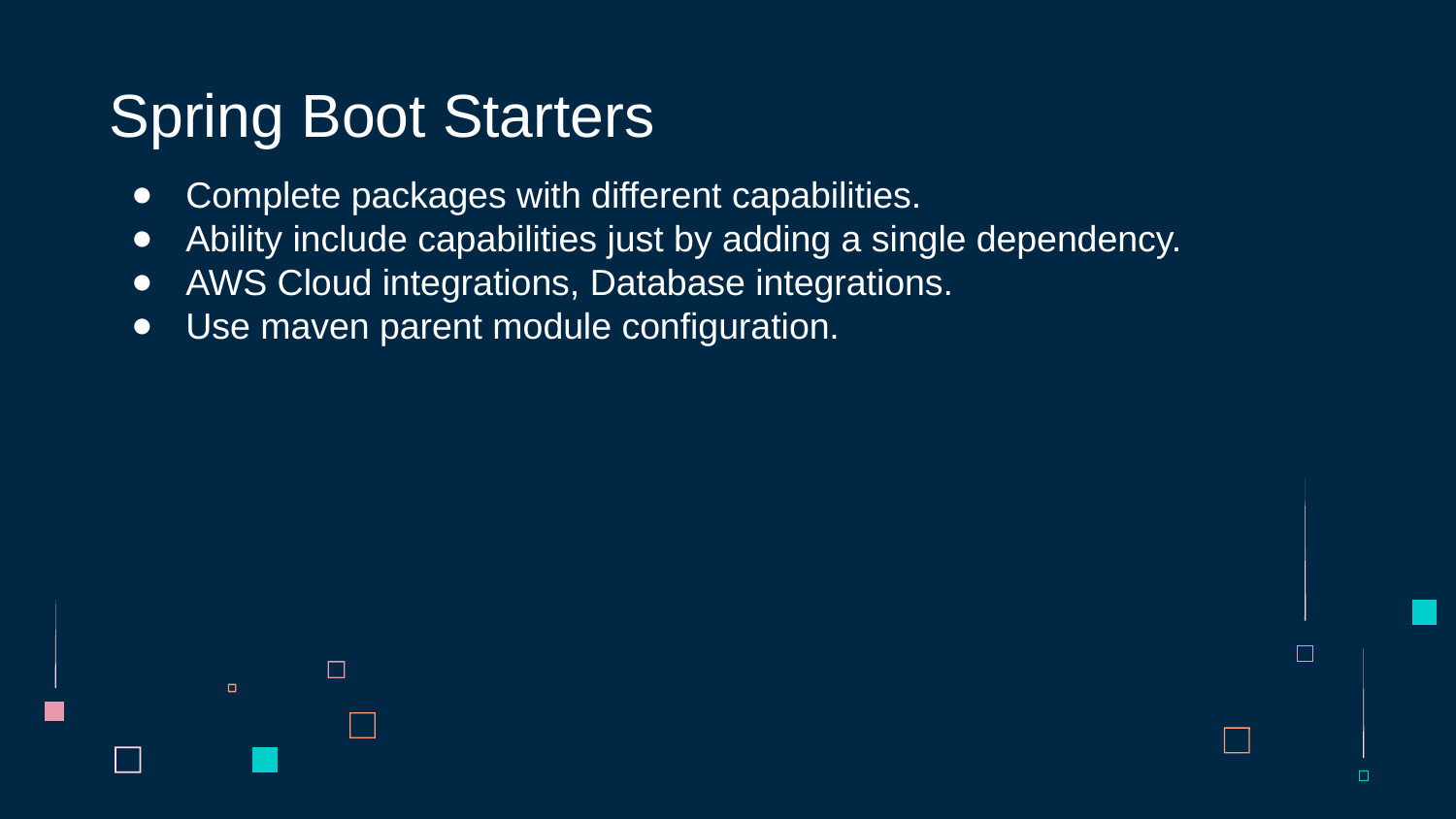

# Spring Boot Starters
Complete packages with different capabilities.
Ability include capabilities just by adding a single dependency.
AWS Cloud integrations, Database integrations.
Use maven parent module configuration.